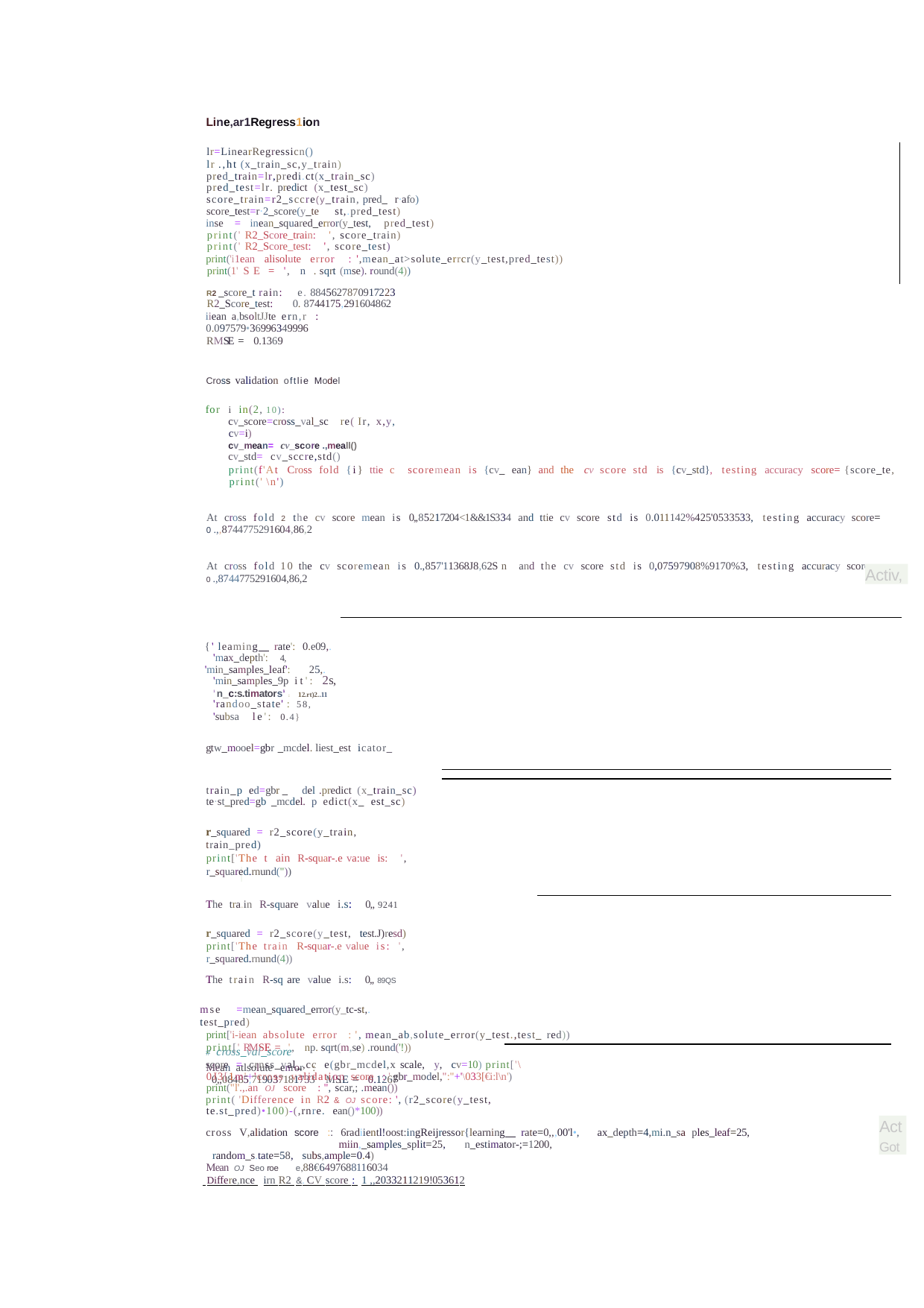

Line,ar1Regress1ion

lr=LinearRegressicn()
lr .,ht (x_train_sc,y_train) pred_train=lr,predi.ct(x_train_sc) pred_test=lr. predict (x_test_sc) score_train=r2_sccre(y_train, pred_ r·afo) score_test=r·2_score(y_te  st,.pred_test)
inse  = inean_squared_error(y_test,  pred_test) print(' R2_Score_train:  ', score_train) print(' R2_Score_test:  ', score_test)
print('i1ean alisolute error  : ',mean_at>solute_errcr(y_test,pred_test)) print(1' SE = ', n . sqrt (mse). round(4))
R2 _score_t rain:  e. 8845627870917223 R2_Score_test:  0. 8744175,291604862
iiean a,bsoltJJte ern,r : 0.097579•36996349996
RMSE = 0.1369

Cross validation oftlie Model

for i in(2, 10):
cv_score=cross_val_sc  re( Ir, x,y, cv=i)
cv_mean= cv_score .,meall()
cv_std= cv_sccre,std()
print(f'At Cross fold {i} ttie c  scoremean is {cv_ ean} and the cv score std is {cv_std}, testing accuracy score= {score_te, print(' \n')

At cross fold 2 the cv score mean is 0,,85217204<1&&1S334 and ttie cv score std is 0.011142%425'0533533, testing accuracy score=
0 .,,8744775291604,86,2

At cross fold 10 the cv scoremean is 0.,857'11368J8,62S n  and the cv score std is 0,07597908%9170%3, testing accuracy score=
0 .,8744775291604,86,2

Activ,

{' leaming  rate': 0.e09,. 'max_depth':  4,
'min_samples_leaf':  25,. 'min_samples_9p it': 2s,
n_c:s.timators : 12.rt)2..11
1
1
'randoo_state' : 58,
'subsa  le': 0.4}

gtw_mooel=gbr _mcdel. liest_est icator_

train_p ed=gbr _  del .predict (x_train_sc) te·st_pred=gb _mcdel. p edict(x_ est_sc)

r_squared = r2_score(y_train, train_pred)
print['The t ain R-squar-.e va:ue is:  ', r_squared.rnund("))

The tra.in R-square value i.s:  0,, 9241

r_squared = r2_score(y_test, test.J)resd)
print['The train R-squar-.e value is: ', r_squared.rnund(4))
The train R-sq are value i.s:  0,, 89QS

mse  =mean_squared_error(y_tc-st,.  test_pred)
print['i-iean absolute error  : ', mean_ab,solute_error(y_test.,test_ red)) print[' RMSE = ', np. sqrt(m,se) .round('!))
Mean atlsolute enror : 0,,08485,719037181733 MS.E = 0.1267

# cross_val_score
score = crnss_val_,cc e(gbr_mcdel,x scale, y, cv=10) print['\0J3[1m'+'cross validation score : ',gbr_model,":"+'\033[€i:l\n')  print("l'.,.an OJ score  : ", scar,; .mean())
print( 'Difference in R2 & OJ score: ', (r2_score(y_test, te.st_pred)•100)-(,rnre. ean()*100))
cross V,alidation score :: 6radiientl!oost:ingReijressor{learning  rate=0,,,00'l•,  ax_depth=4,mi.n_sa ples_leaf=25, miin,_samples_split=25,  n_estimator-;=1200,
random_s.tate=58, subs,ample=0.4)

Act
Got
Mean OJ Seo roe	e,88€6497688116034
 Differe,nce irn R2 &. CV score : 1 ,,2033211219!053612